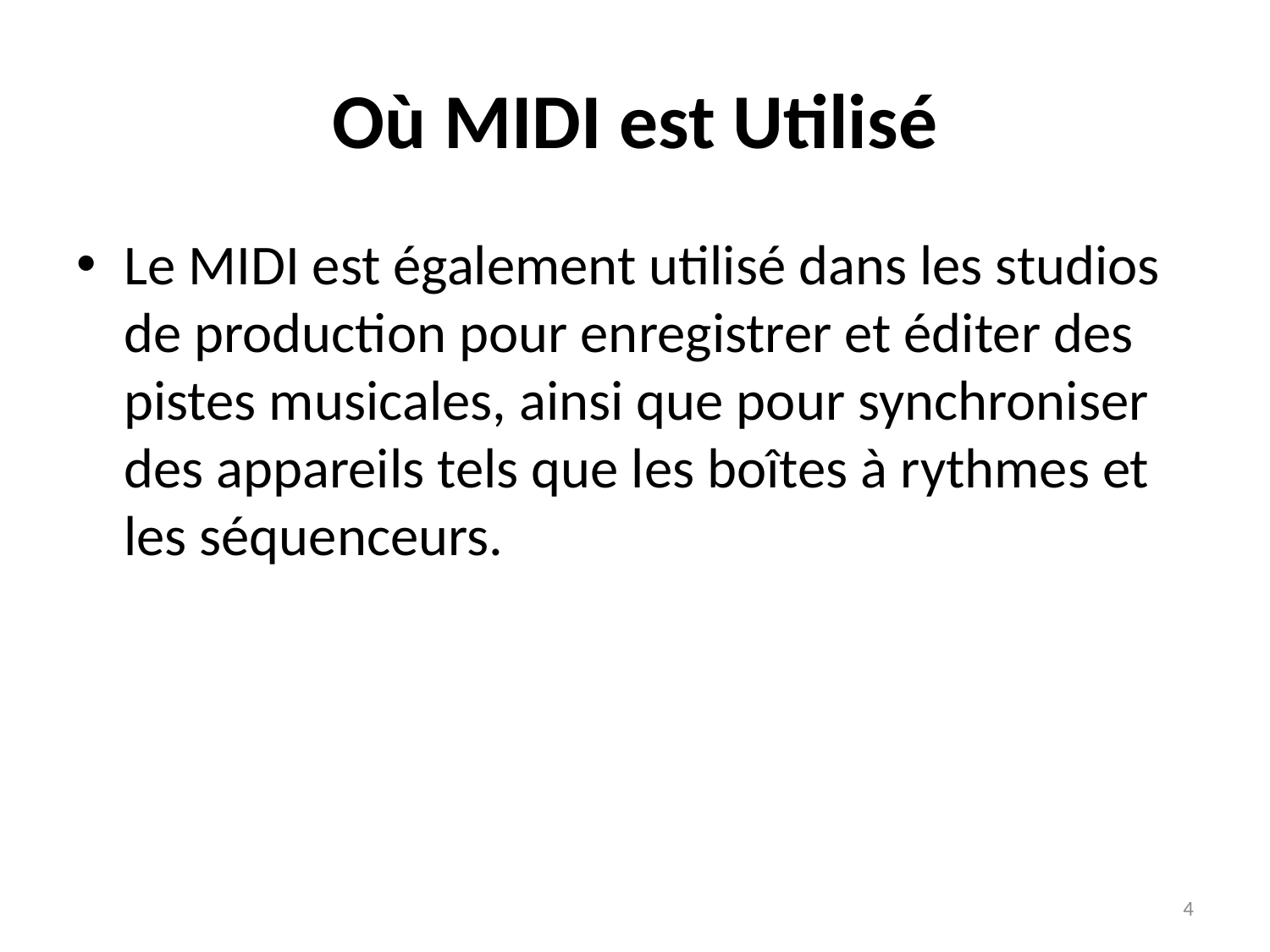

# Où MIDI est Utilisé
Le MIDI est également utilisé dans les studios de production pour enregistrer et éditer des pistes musicales, ainsi que pour synchroniser des appareils tels que les boîtes à rythmes et les séquenceurs.
4